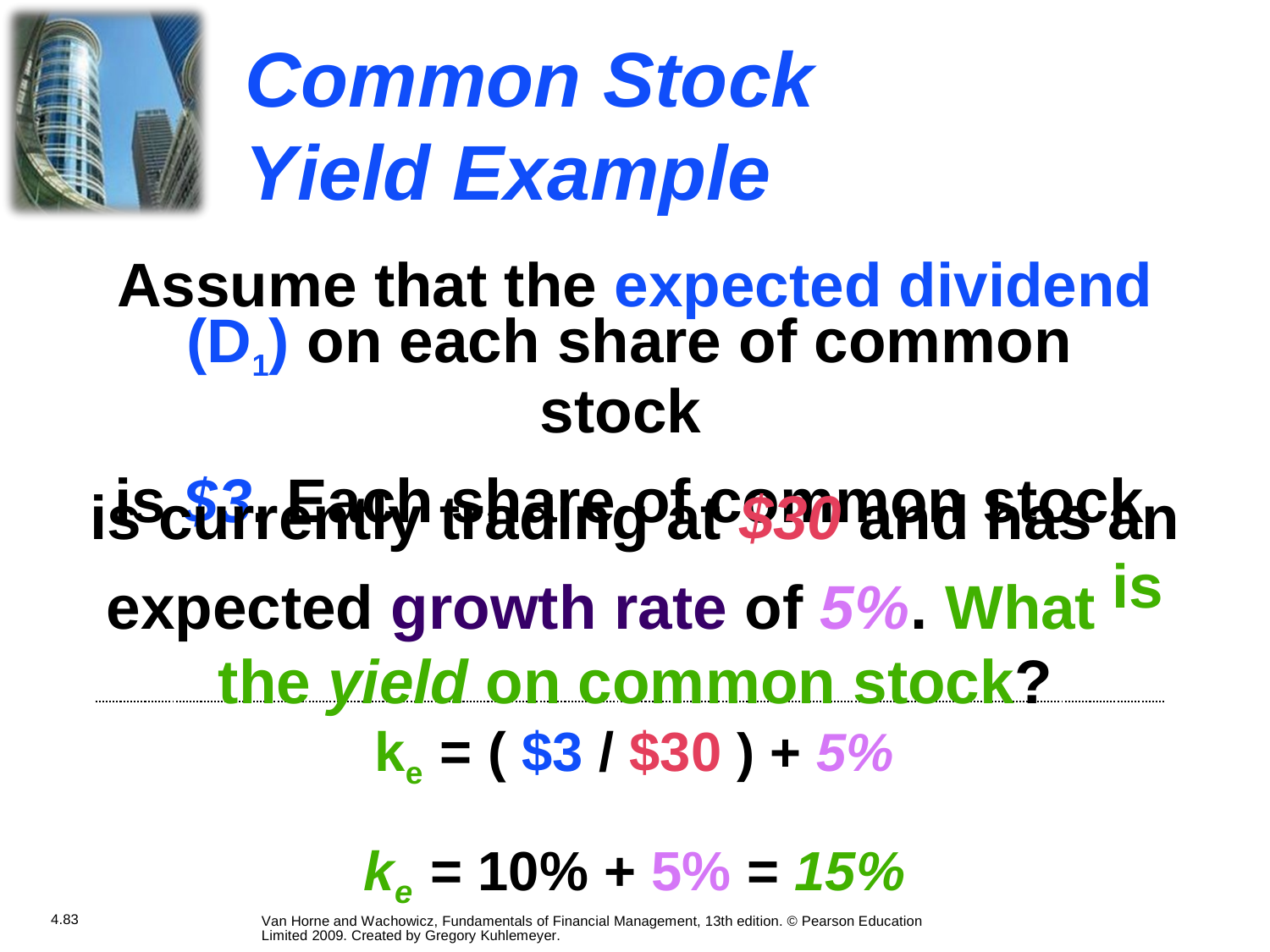

Common
Stock
Yield
Example
Assume that the expected dividend
(D1) on each share of common stock
is $3. Each share of common stock
is currently trading at $30 and has
expected growth rate of 5%. What the yield on common stock?
an
is

ke  = ( $3 / $30 ) + 5%
ke  = 10% + 5% = 15%
Van Horne and Wachowicz, Fundamentals of Financial Management, 13th edition. © Pearson Education Limited 2009. Created by Gregory Kuhlemeyer.
4.83